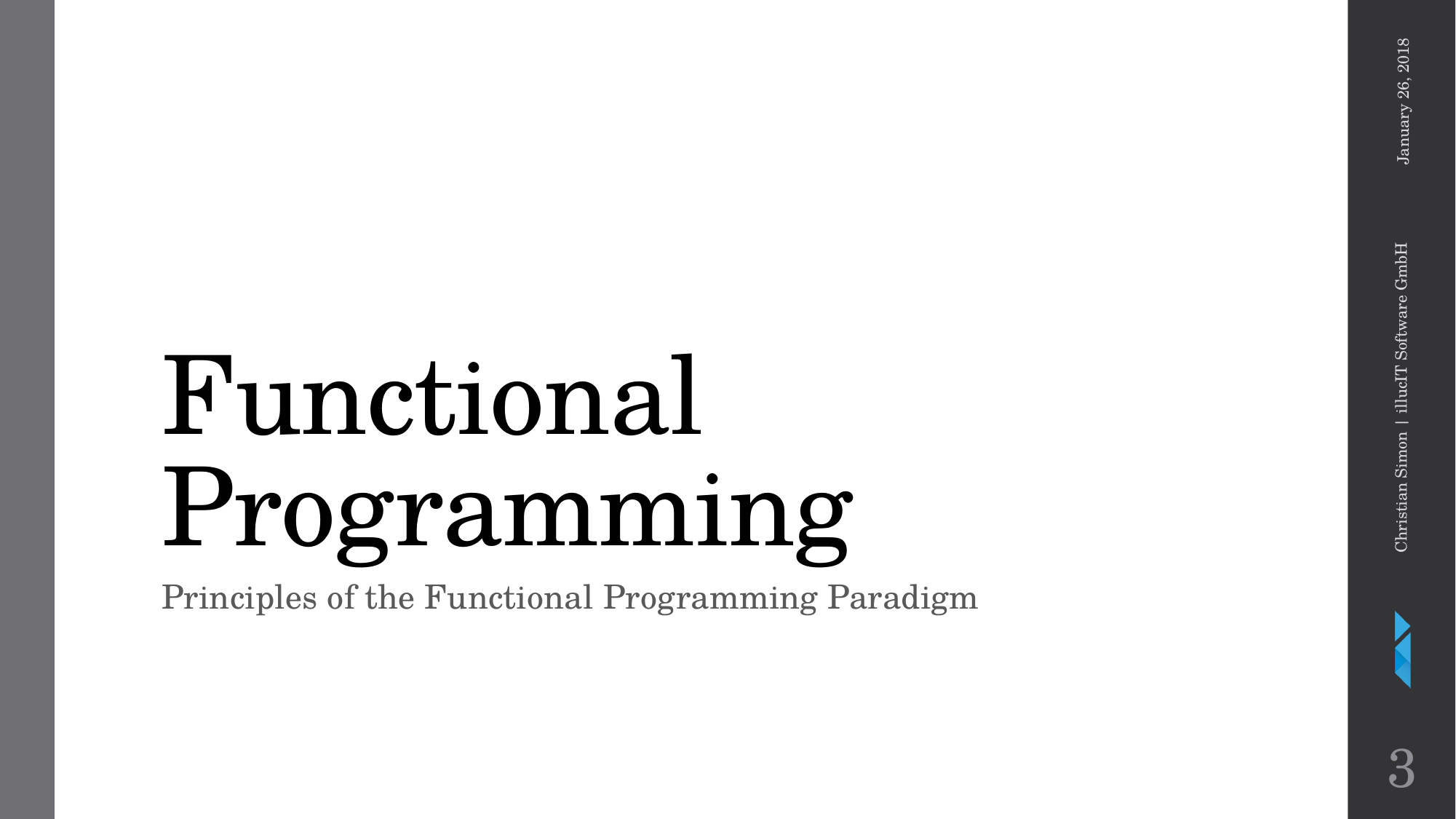

January 26, 2018
# Functional Programming
Christian Simon | illucIT Software GmbH
Principles of the Functional Programming Paradigm
3